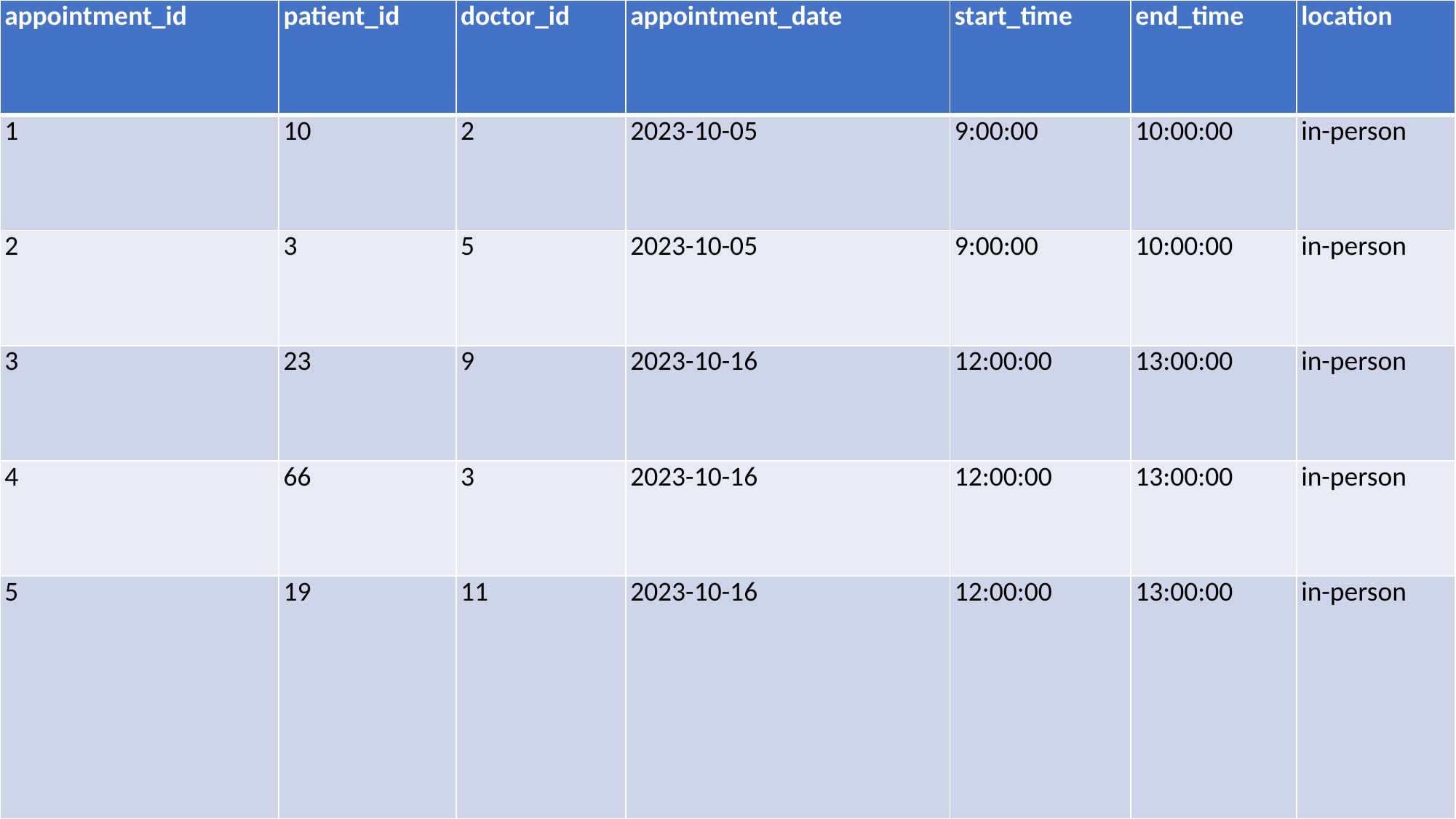

| appointment\_id | patient\_id | doctor\_id | appointment\_date | start\_time | end\_time | location |
| --- | --- | --- | --- | --- | --- | --- |
| 1 | 10 | 2 | 2023-10-05 | 9:00:00 | 10:00:00 | in-person |
| 2 | 3 | 5 | 2023-10-05 | 9:00:00 | 10:00:00 | in-person |
| 3 | 23 | 9 | 2023-10-16 | 12:00:00 | 13:00:00 | in-person |
| 4 | 66 | 3 | 2023-10-16 | 12:00:00 | 13:00:00 | in-person |
| 5 | 19 | 11 | 2023-10-16 | 12:00:00 | 13:00:00 | in-person |